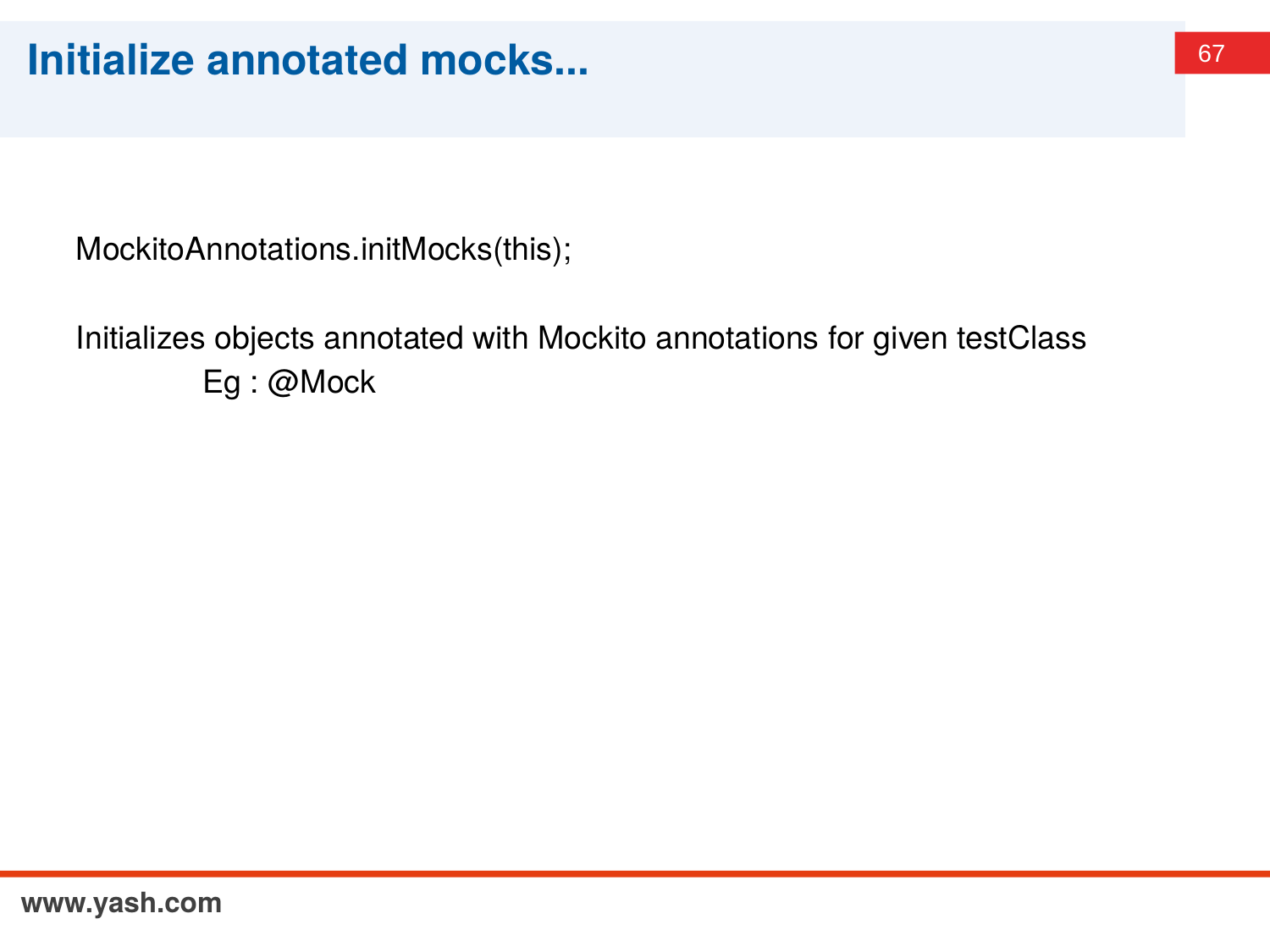

# Initialize annotated mocks...
MockitoAnnotations.initMocks(this);

Initializes objects annotated with Mockito annotations for given testClass
	Eg : @Mock